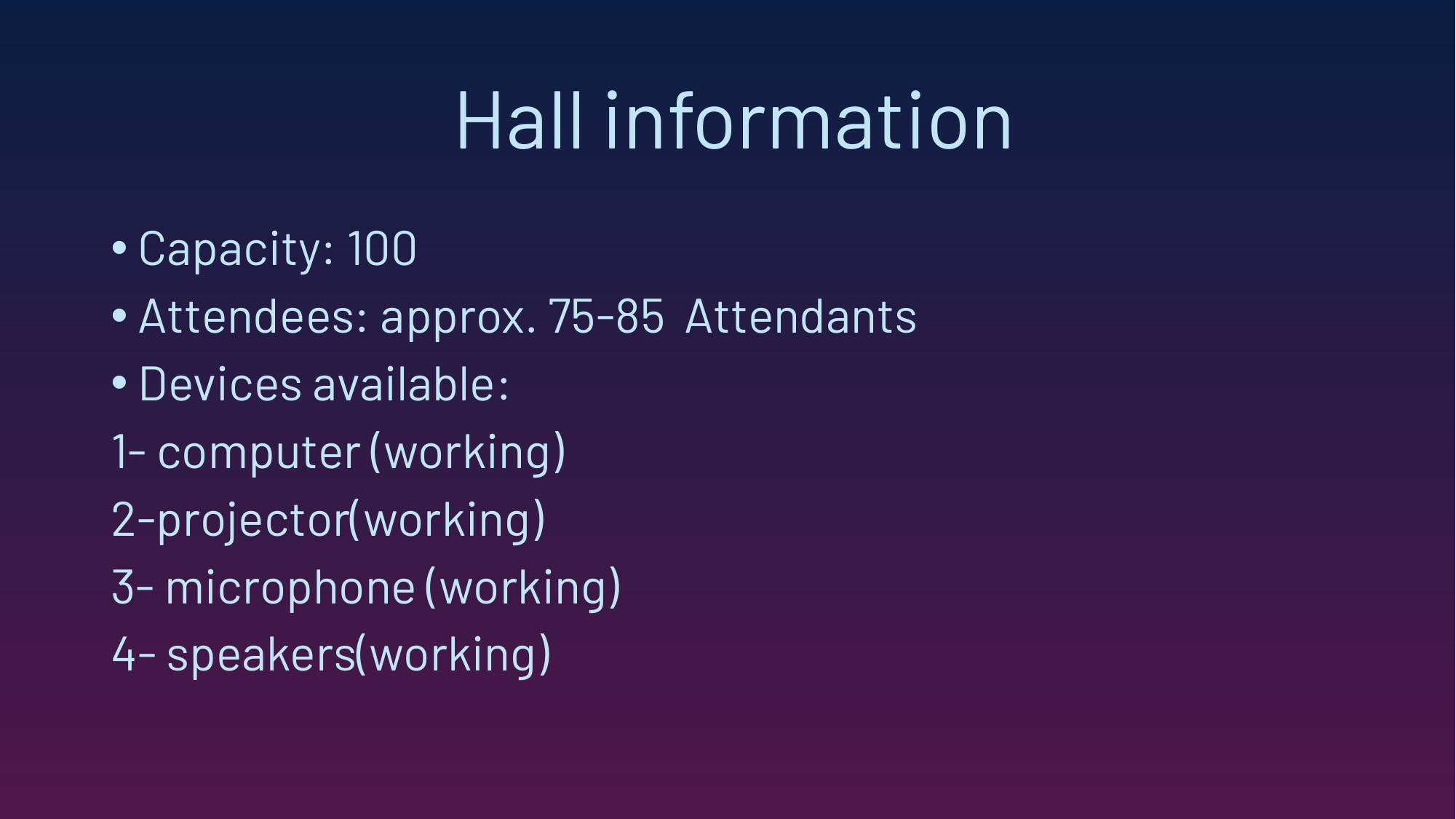

# Hall information
Capacity: 100
Attendees: approx. 75-85  Attendants
Devices available:
1- computer (working)
2-projector(working)
3- microphone (working)
4- speakers(working)